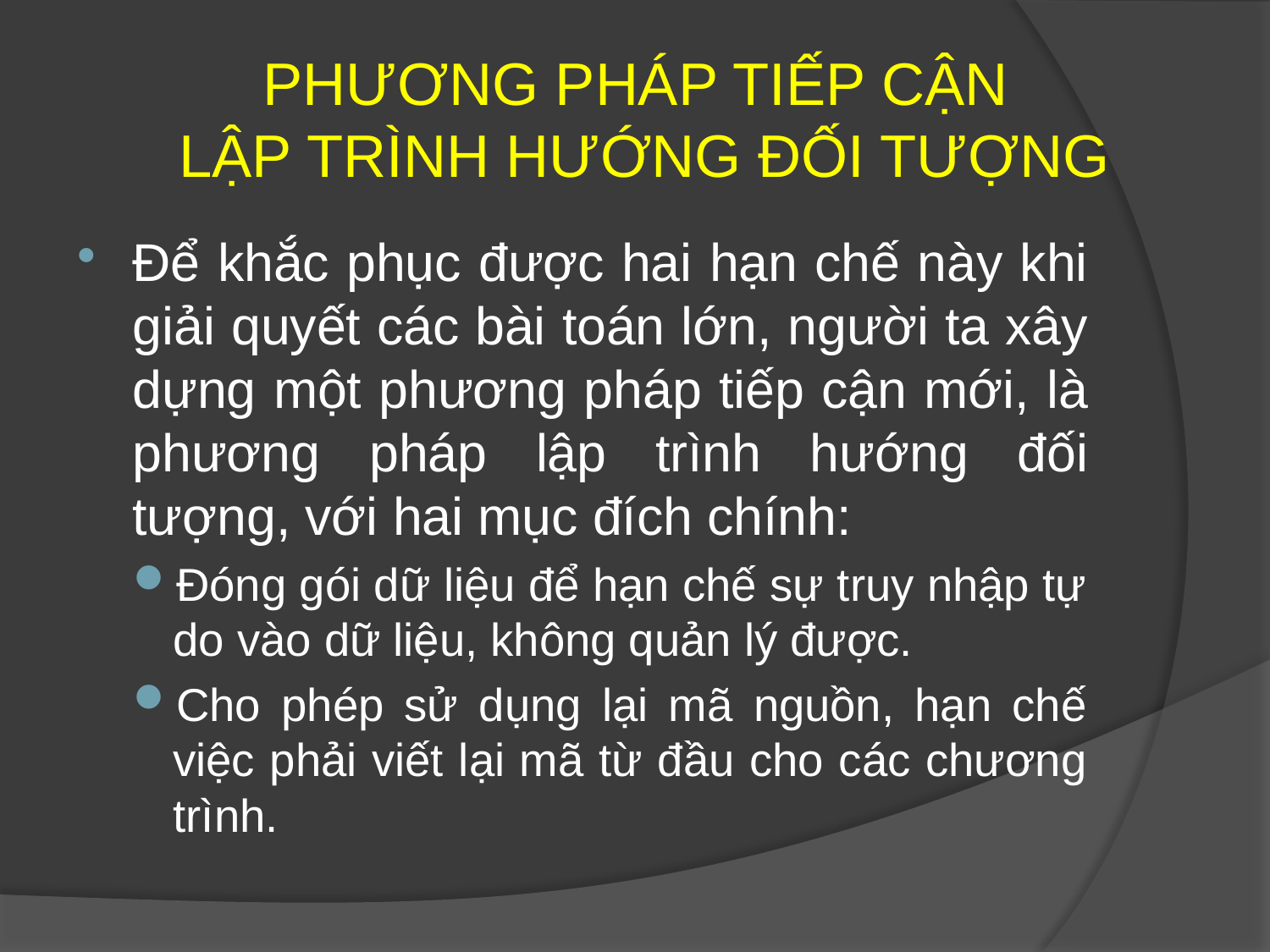

# PHƯƠNG PHÁP TIẾP CẬN LẬP TRÌNH HƯỚNG ĐỐI TƯỢNG
Để khắc phục được hai hạn chế này khi giải quyết các bài toán lớn, người ta xây dựng một phương pháp tiếp cận mới, là phương pháp lập trình hướng đối tượng, với hai mục đích chính:
Đóng gói dữ liệu để hạn chế sự truy nhập tự do vào dữ liệu, không quản lý được.
Cho phép sử dụng lại mã nguồn, hạn chế việc phải viết lại mã từ đầu cho các chương trình.